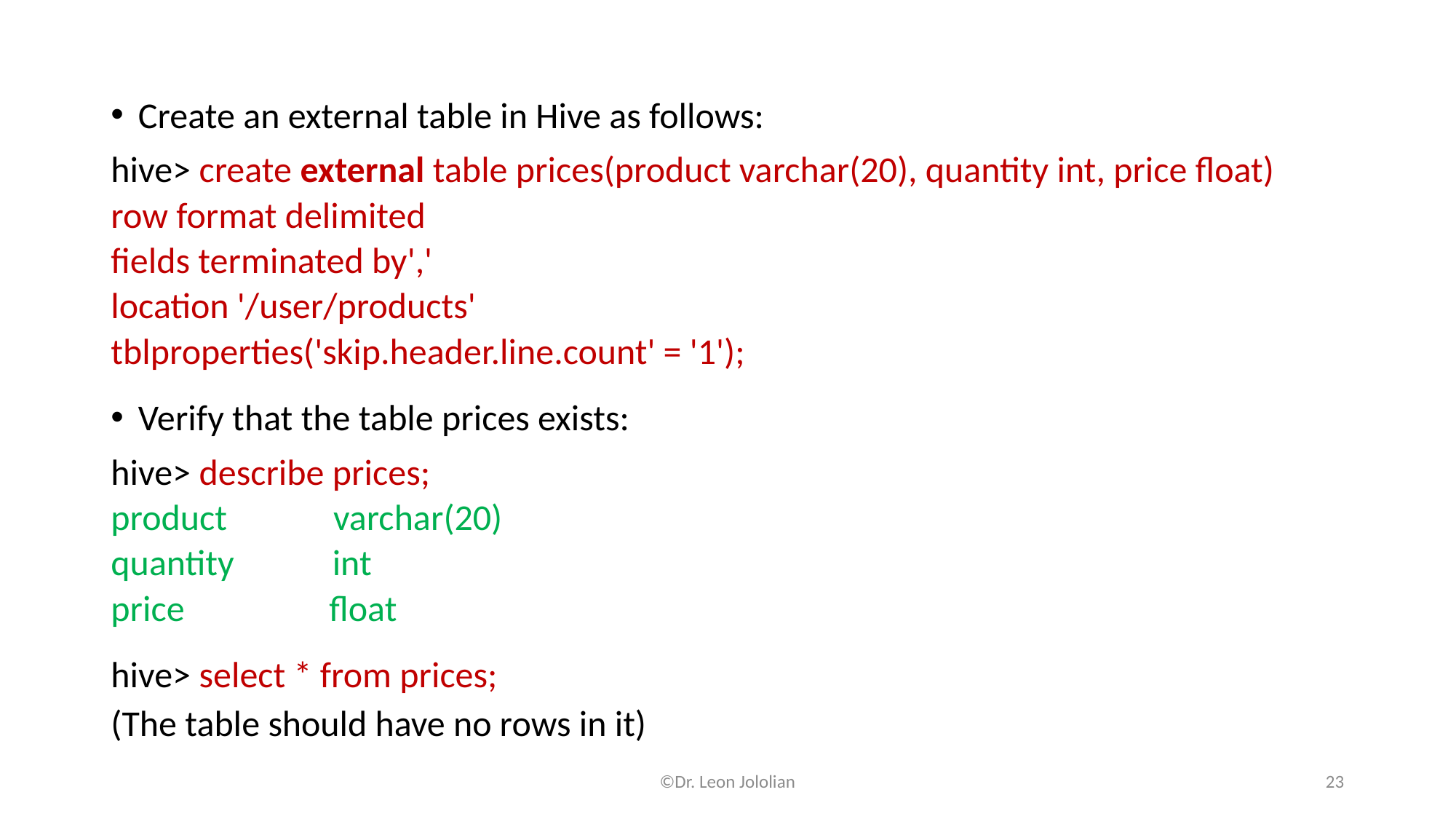

Create an external table in Hive as follows:
hive> create external table prices(product varchar(20), quantity int, price float)
row format delimited
fields terminated by','
location '/user/products'
tblproperties('skip.header.line.count' = '1');
Verify that the table prices exists:
hive> describe prices;
product             varchar(20)
quantity            int
price               	float
hive> select * from prices;
(The table should have no rows in it)
©Dr. Leon Jololian
23